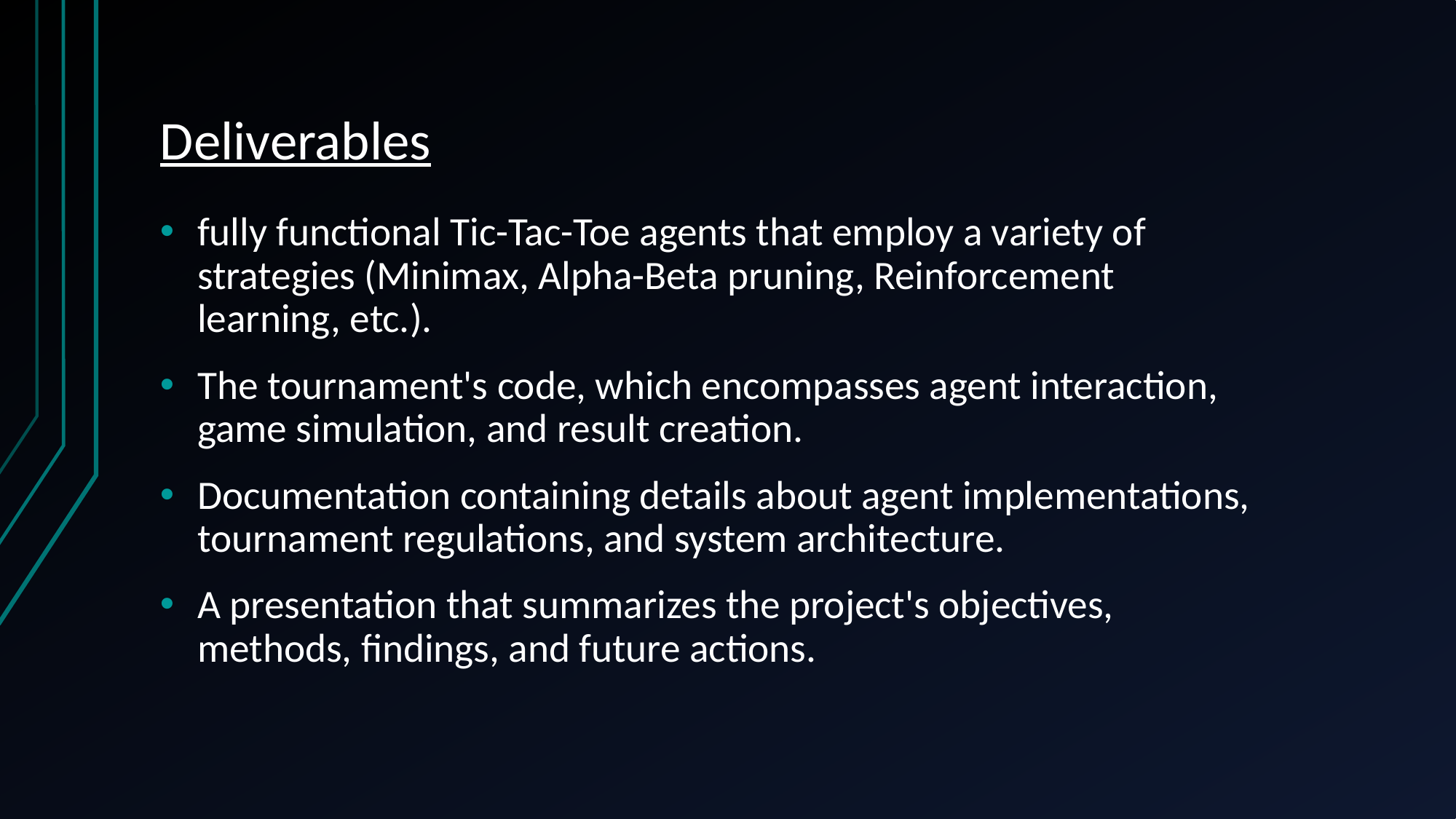

# Deliverables
fully functional Tic-Tac-Toe agents that employ a variety of strategies (Minimax, Alpha-Beta pruning, Reinforcement learning, etc.).
The tournament's code, which encompasses agent interaction, game simulation, and result creation.
Documentation containing details about agent implementations, tournament regulations, and system architecture.
A presentation that summarizes the project's objectives, methods, findings, and future actions.